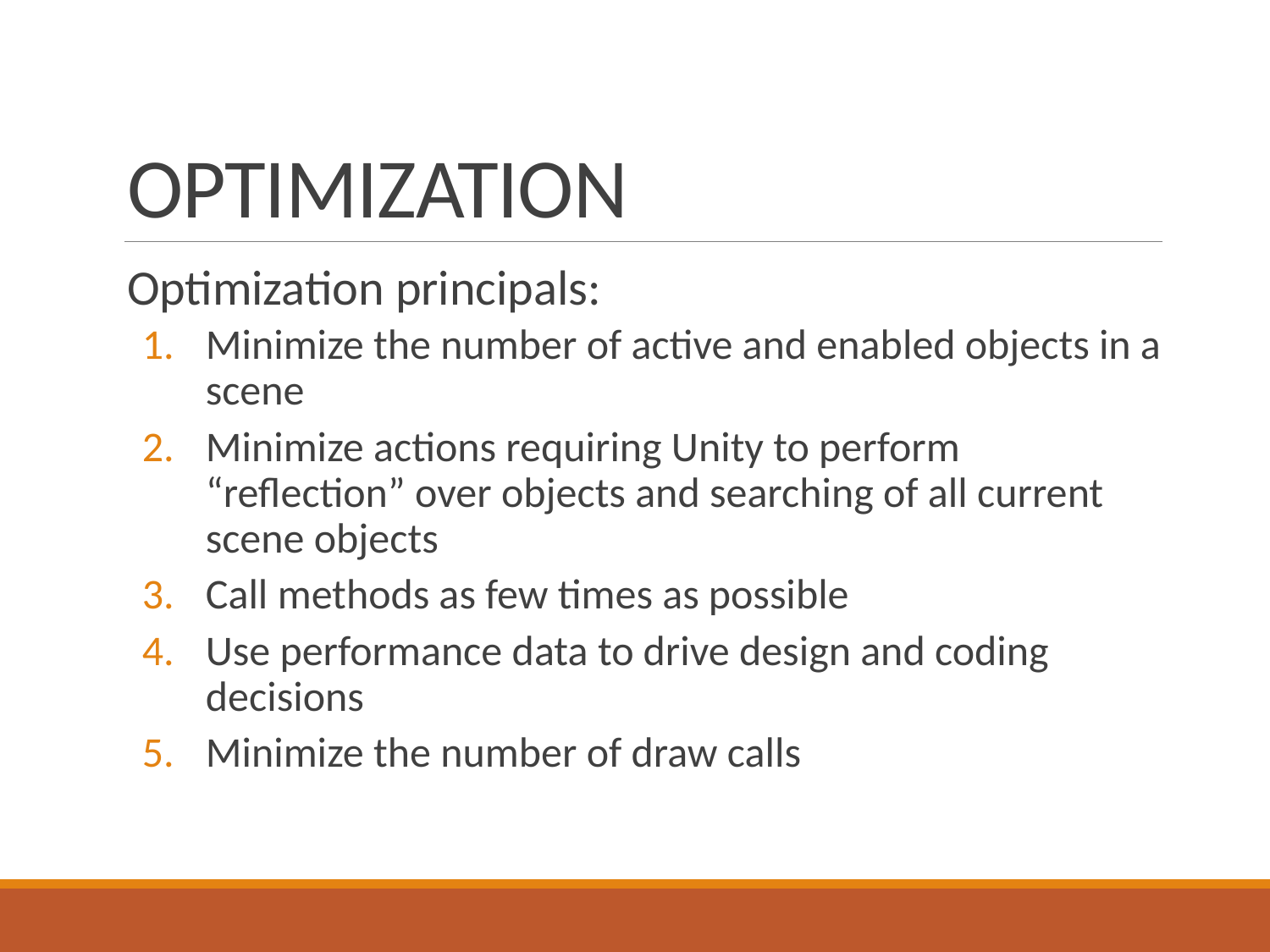

# OPTIMIZATION
Optimization principals:
Minimize the number of active and enabled objects in a scene
Minimize actions requiring Unity to perform “reflection” over objects and searching of all current scene objects
Call methods as few times as possible
Use performance data to drive design and coding decisions
Minimize the number of draw calls